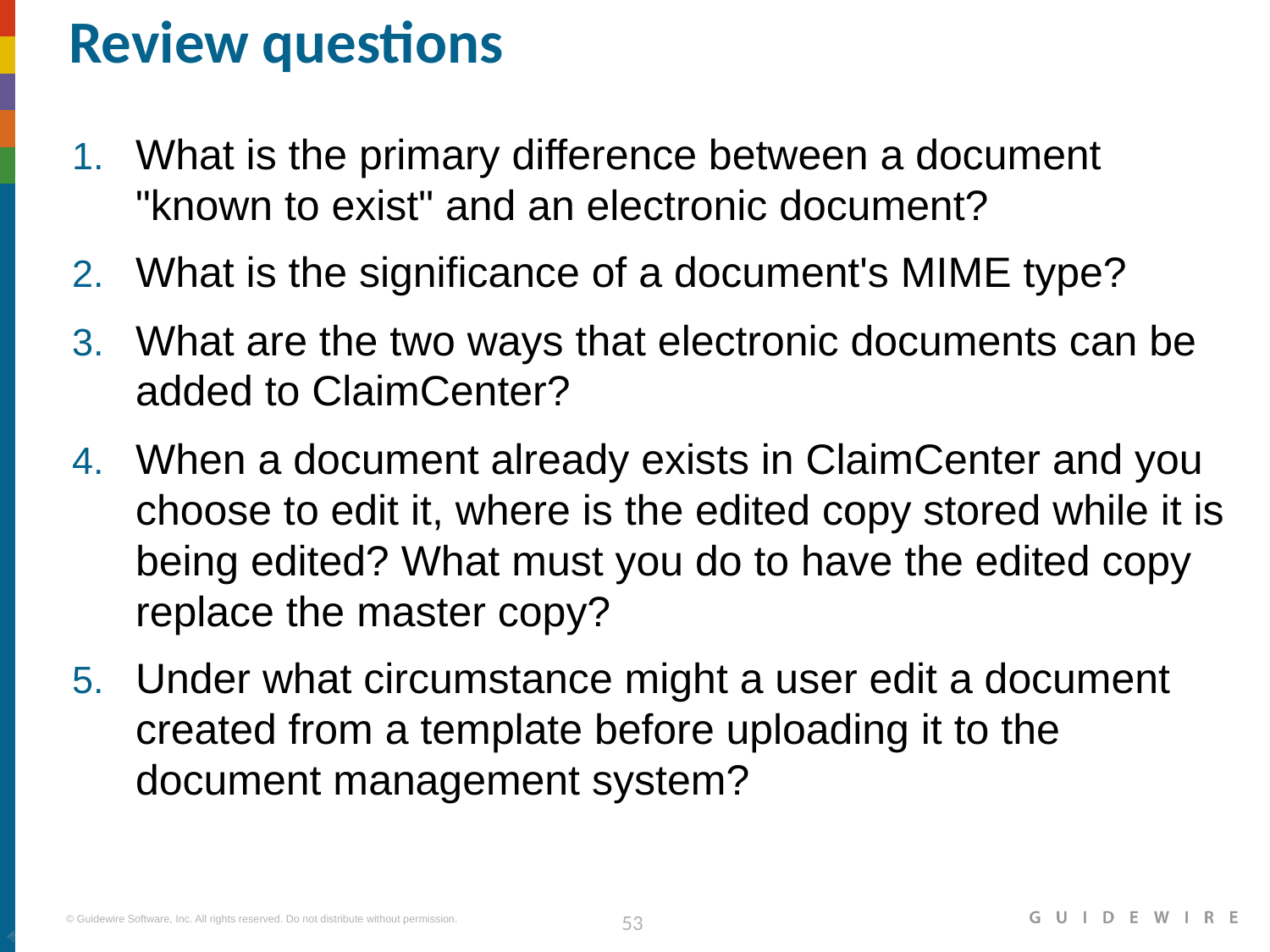

# Review questions
What is the primary difference between a document "known to exist" and an electronic document?
What is the significance of a document's MIME type?
What are the two ways that electronic documents can be added to ClaimCenter?
When a document already exists in ClaimCenter and you choose to edit it, where is the edited copy stored while it is being edited? What must you do to have the edited copy replace the master copy?
Under what circumstance might a user edit a document created from a template before uploading it to the document management system?
|EOS~050|